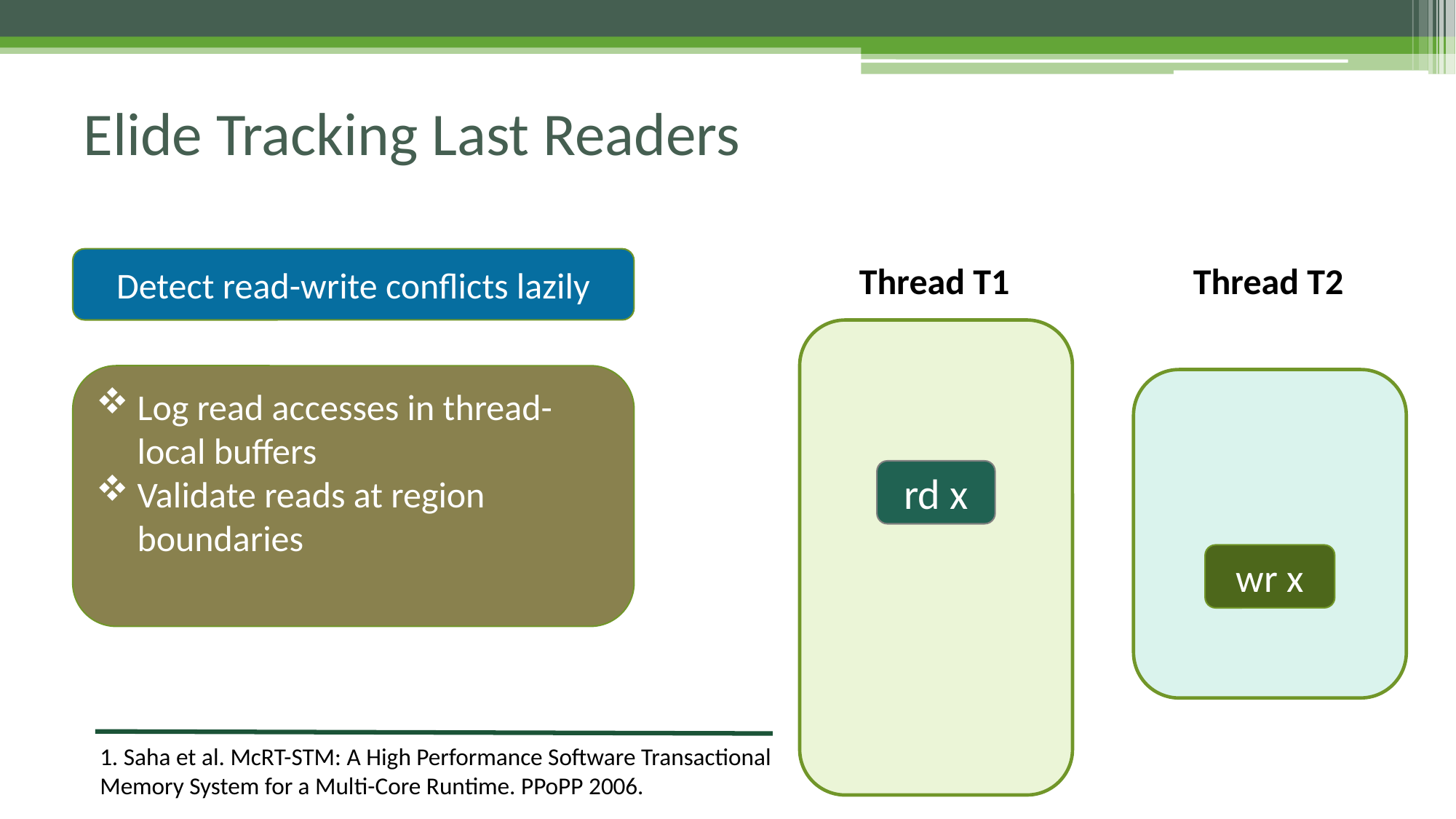

# Elide Tracking Last Readers
Detect read-write conflicts lazily
     Thread T2

     Thread T1

Log read accesses in thread-local buffers
Validate reads at region boundaries
rd x
wr x
1. Saha et al. McRT-STM: A High Performance Software Transactional Memory System for a Multi-Core Runtime. PPoPP 2006.